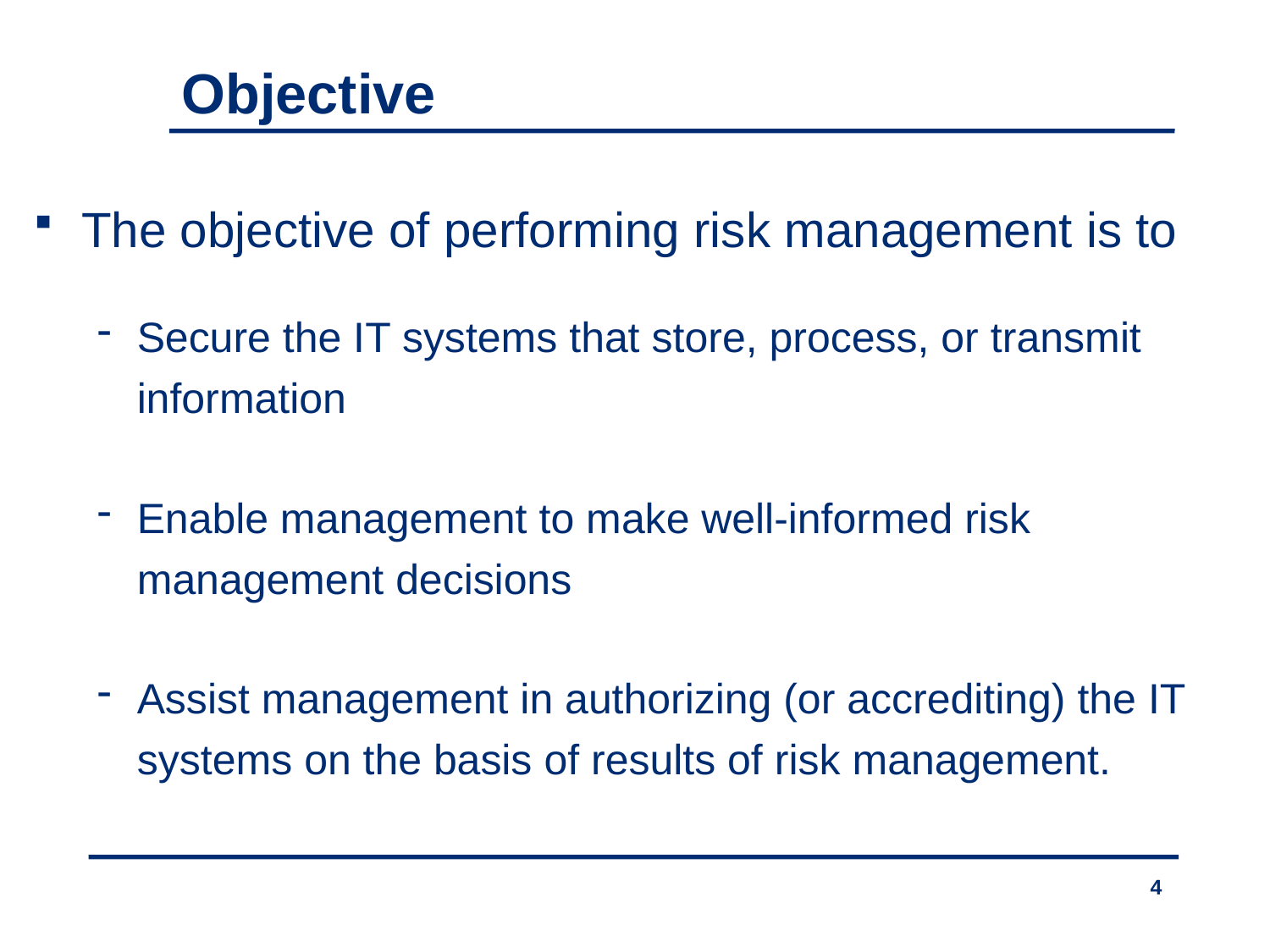

Objective
The objective of performing risk management is to

Secure the IT systems that store, process, or transmit information

Enable management to make well-informed risk management decisions

Assist management in authorizing (or accrediting) the IT systems on the basis of results of risk management.
4